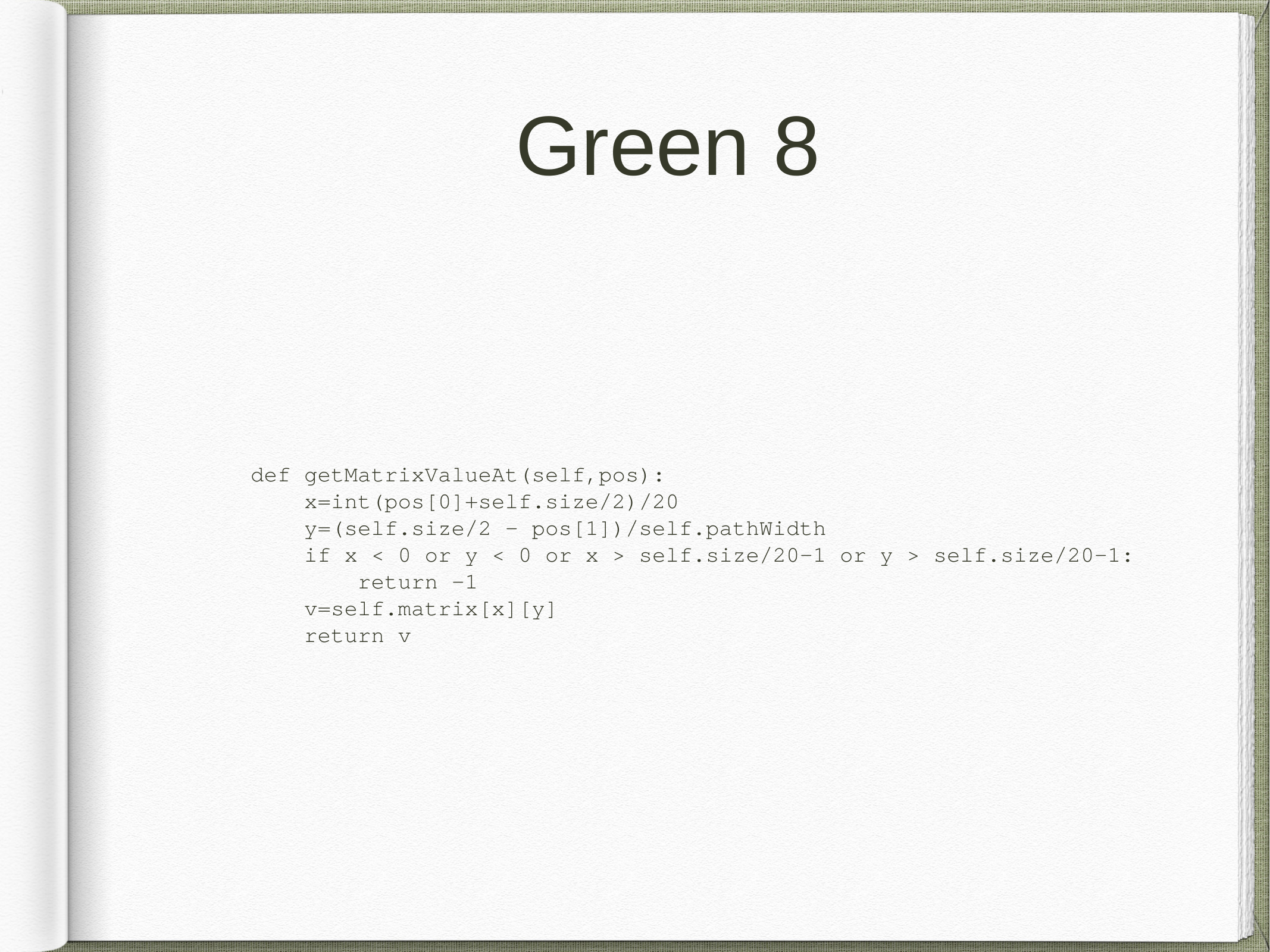

# Green 8
    def getMatrixValueAt(self,pos):
        x=int(pos[0]+self.size/2)/20
        y=(self.size/2 - pos[1])/self.pathWidth
        if x < 0 or y < 0 or x > self.size/20-1 or y > self.size/20-1:
            return -1
        v=self.matrix[x][y]
        return v